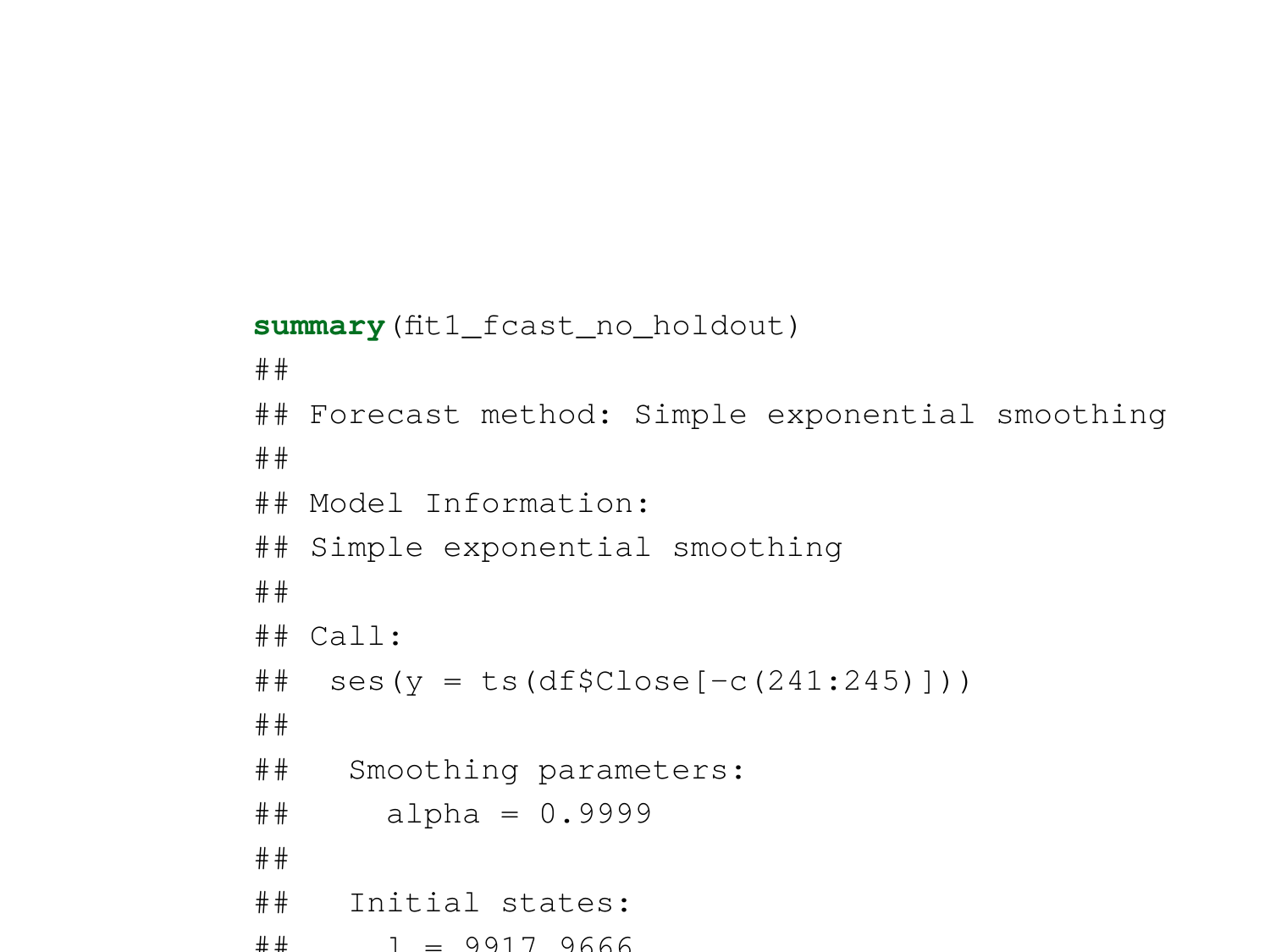

summary(fit1_fcast_no_holdout)
##
## Forecast method: Simple exponential smoothing
##
## Model Information:
## Simple exponential smoothing
##
## Call:
##  ses(y = ts(df$Close[-c(241:245)]))
##
##   Smoothing parameters:
##     alpha = 0.9999
##
##   Initial states:
##     l = 9917.9666
##
##   sigma:  145.9803
##
##      AIC     AICc      BIC
## 3711.411 3711.513 3721.853
##
## Error measures:
##                    ME     RMSE      MAE        MPE      MAPE      MASE
## Training set 6.722611 145.3707 98.83741 0.05400645 0.9073021 0.9964415
##                   ACF1
## Training set 0.1205099
##
## Forecasts:
##     Point Forecast    Lo 80    Hi 80    Lo 95    Hi 95
## 241       11531.23 11344.15 11718.31 11245.12 11817.35
## 242       11531.23 11266.67 11795.79 11126.62 11935.84
## 243       11531.23 11207.22 11855.24 11035.70 12026.77
## 244       11531.23 11157.10 11905.37 10959.04 12103.42
## 245       11531.23 11112.94 11949.52 10891.51 12170.96
# For HOLT hold <- window(ts(df$Close), start=241) fit1_no_holdout <- holt(ts(df$Close[-c(241:245)])) fit1_fcast_no_holdout <- forecast(fit1_no_holdout,h=5) plot(fit1_fcast_no_holdout, main=" ") lines(ts(df$Close))